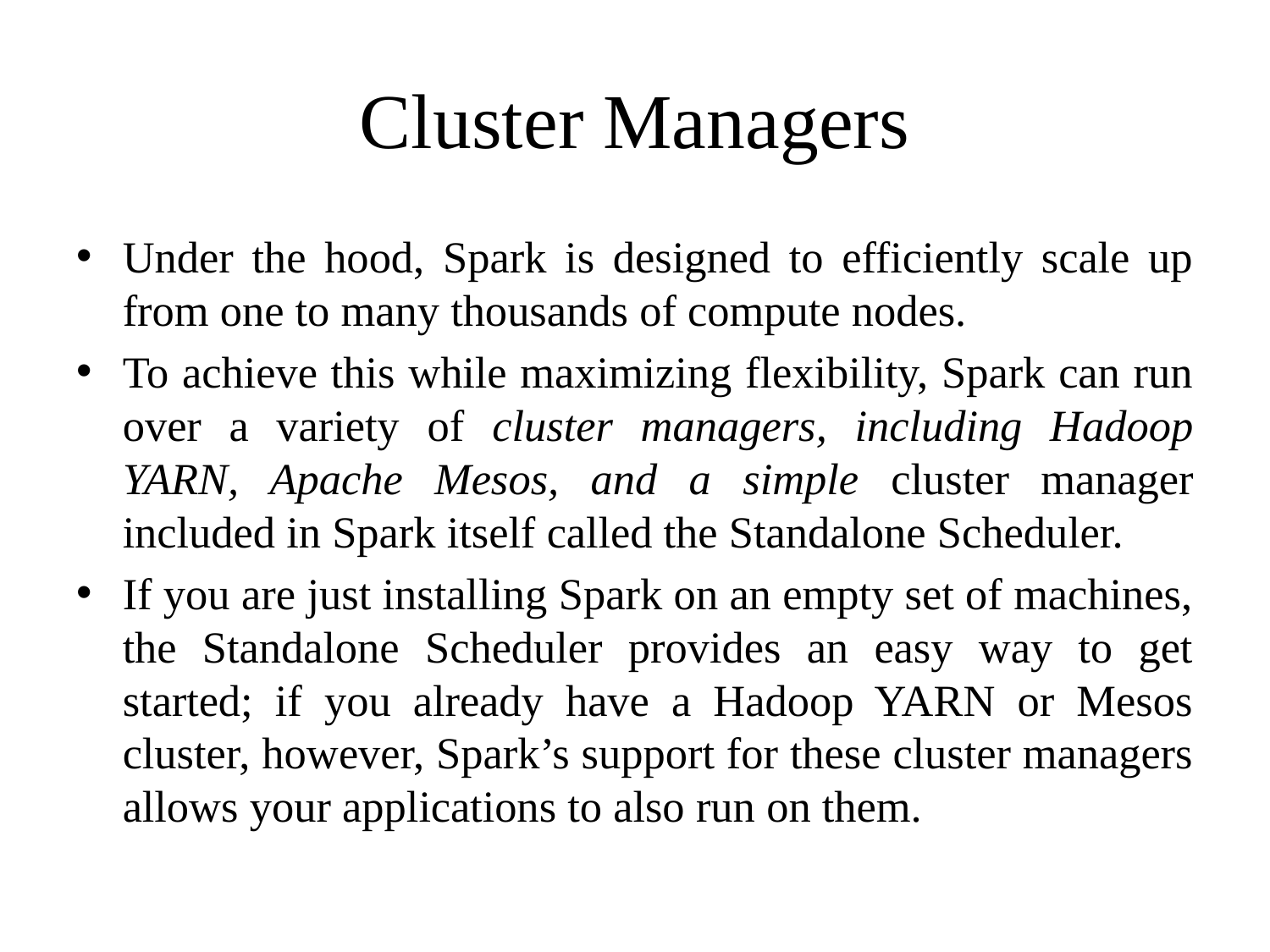

# Cluster Managers
Under the hood, Spark is designed to efficiently scale up from one to many thousands of compute nodes.
To achieve this while maximizing flexibility, Spark can run over a variety of cluster managers, including Hadoop YARN, Apache Mesos, and a simple cluster manager included in Spark itself called the Standalone Scheduler.
If you are just installing Spark on an empty set of machines, the Standalone Scheduler provides an easy way to get started; if you already have a Hadoop YARN or Mesos cluster, however, Spark’s support for these cluster managers allows your applications to also run on them.